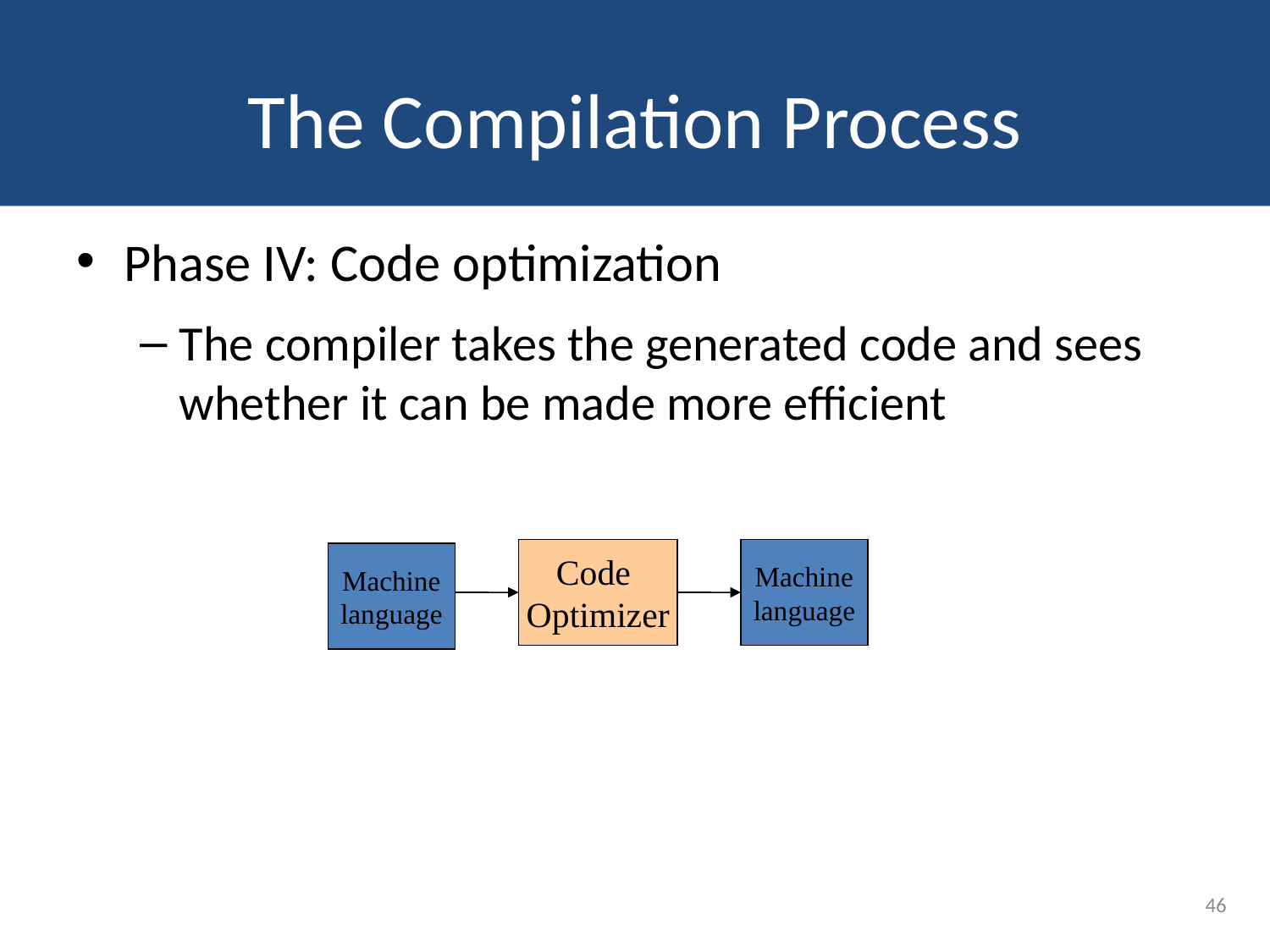

# The Compilation Process
Phase IV: Code optimization
The compiler takes the generated code and sees whether it can be made more efficient
Code
Optimizer
Machine
language
Machine
language

46